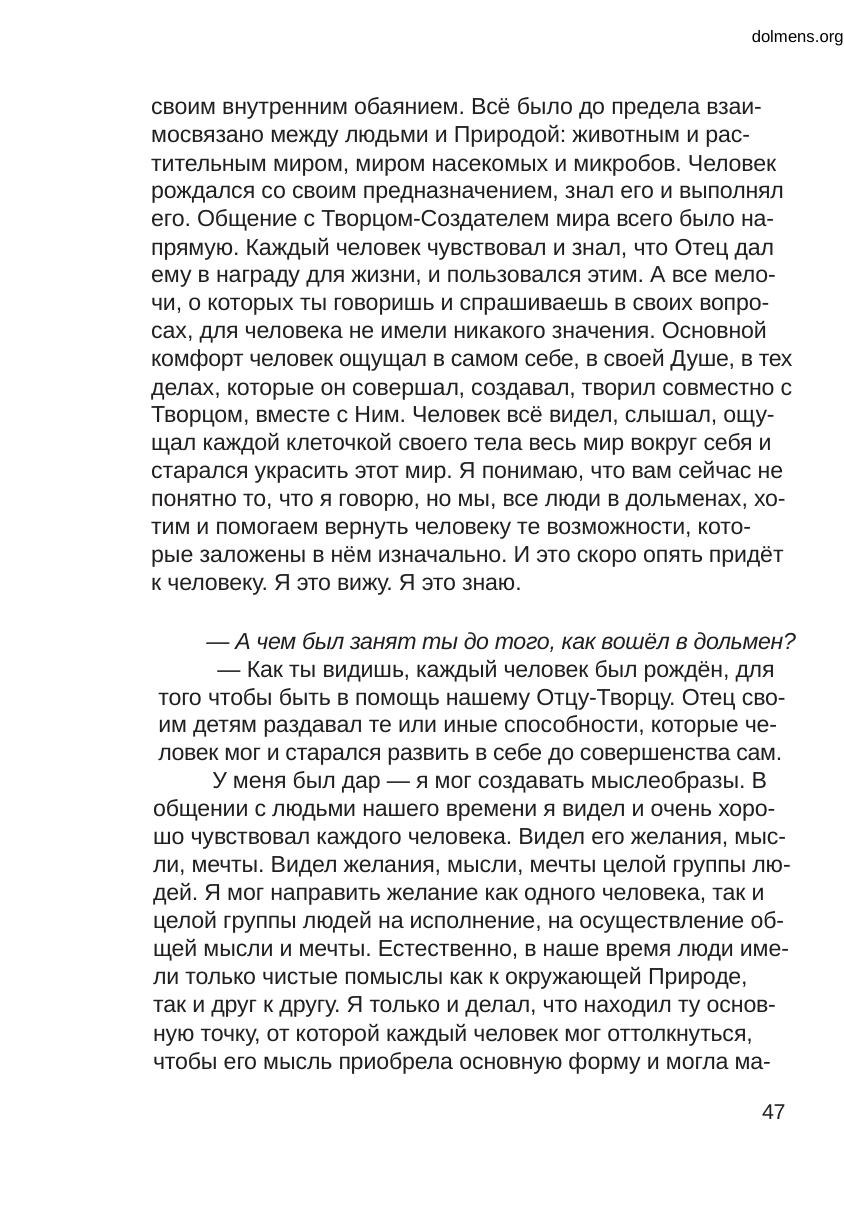

dolmens.org

своим внутренним обаянием. Всё было до предела взаи-
мосвязано между людьми и Природой: животным и рас-
тительным миром, миром насекомых и микробов. Человек
рождался со своим предназначением, знал его и выполнял
его. Общение с Творцом-Создателем мира всего было на-
прямую. Каждый человек чувствовал и знал, что Отец дал
ему в награду для жизни, и пользовался этим. А все мело-
чи, о которых ты говоришь и спрашиваешь в своих вопро-
сах, для человека не имели никакого значения. Основной
комфорт человек ощущал в самом себе, в своей Душе, в тех
делах, которые он совершал, создавал, творил совместно с
Творцом, вместе с Ним. Человек всё видел, слышал, ощу-
щал каждой клеточкой своего тела весь мир вокруг себя и
старался украсить этот мир. Я понимаю, что вам сейчас не
понятно то, что я говорю, но мы, все люди в дольменах, хо-
тим и помогаем вернуть человеку те возможности, кото-
рые заложены в нём изначально. И это скоро опять придёт
к человеку. Я это вижу. Я это знаю.

— А чем был занят ты до того, как вошёл в дольмен?

— Как ты видишь, каждый человек был рождён, для
того чтобы быть в помощь нашему Отцу-Творцу. Отец сво-
им детям раздавал те или иные способности, которые че-
ловек мог и старался развить в себе до совершенства сам.

У меня был дар — я мог создавать мыслеобразы. В
общении с людьми нашего времени я видел и очень хоро-
шо чувствовал каждого человека. Видел его желания, мыс-
ли, мечты. Видел желания, мысли, мечты целой группы лю-
дей. Я мог направить желание как одного человека, так и
целой группы людей на исполнение, на осуществление об-
щей мысли и мечты. Естественно, в наше время люди име-
ли только чистые помыслы как к окружающей Природе,
так и друг к другу. Я только и делал, что находил ту основ-
ную точку, от которой каждый человек мог оттолкнуться,
чтобы его мысль приобрела основную форму и могла ма-

47